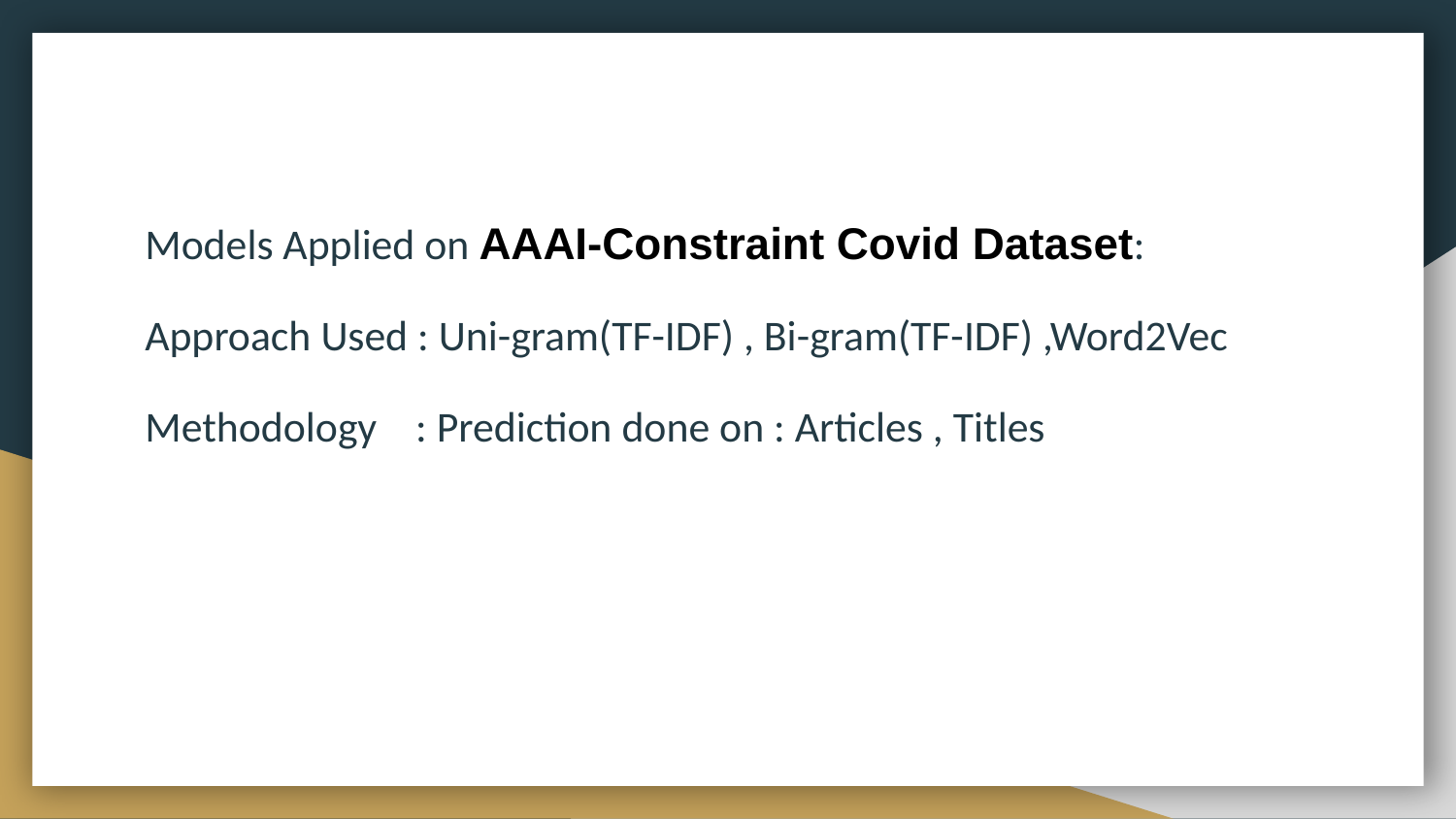

Models Applied on AAAI-Constraint Covid Dataset:
Approach Used : Uni-gram(TF-IDF) , Bi-gram(TF-IDF) ,Word2Vec
Methodology    : Prediction done on : Articles , Titles